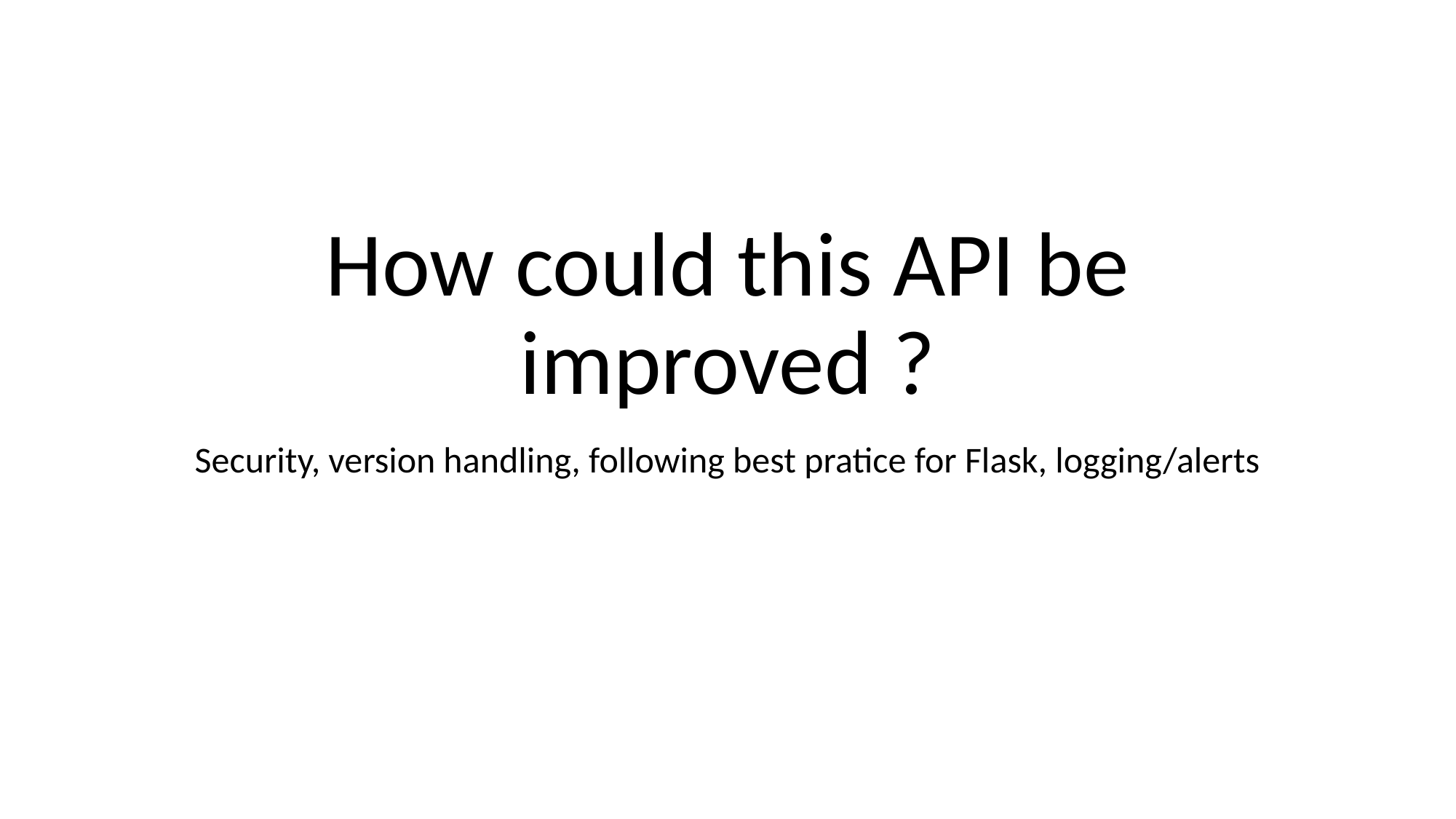

# How could this API be improved ?
Security, version handling, following best pratice for Flask, logging/alerts